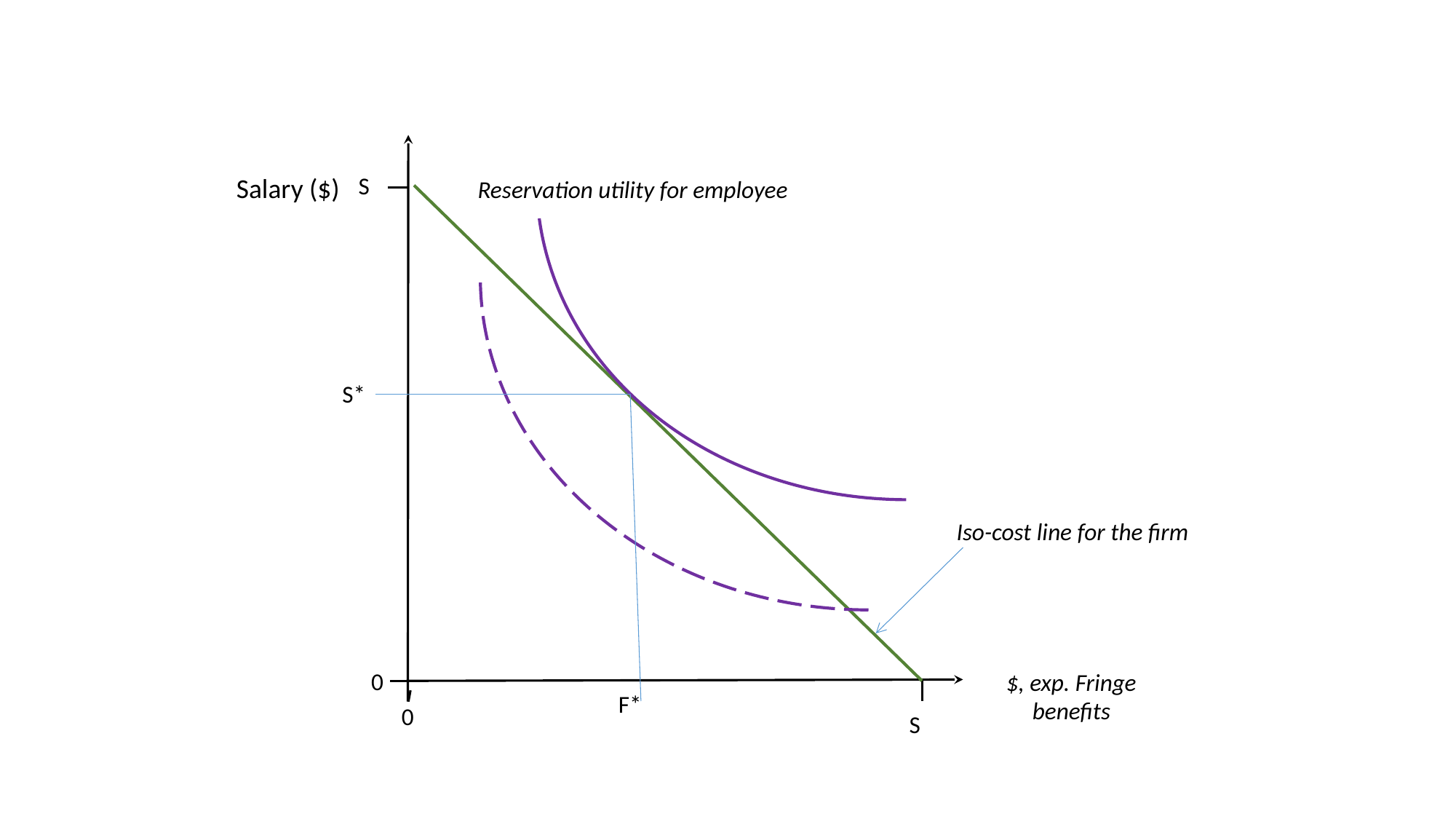

Salary ($)
S
Reservation utility for employee
S*
Iso-cost line for the firm
0
$, exp. Fringe benefits
F*
0
S